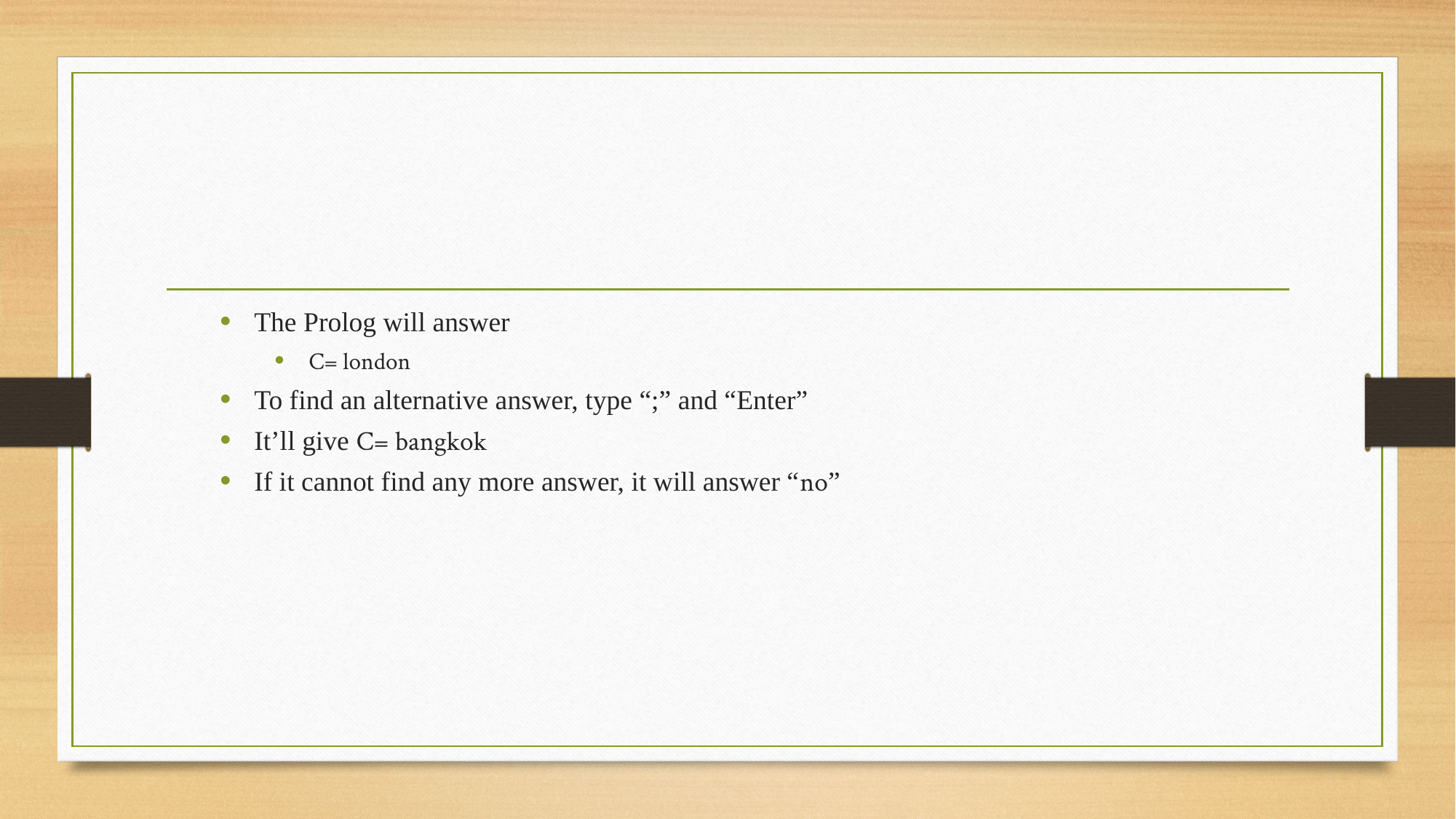

#
The Prolog will answer
C= london
To find an alternative answer, type “;” and “Enter”
It’ll give C= bangkok
If it cannot find any more answer, it will answer “no”